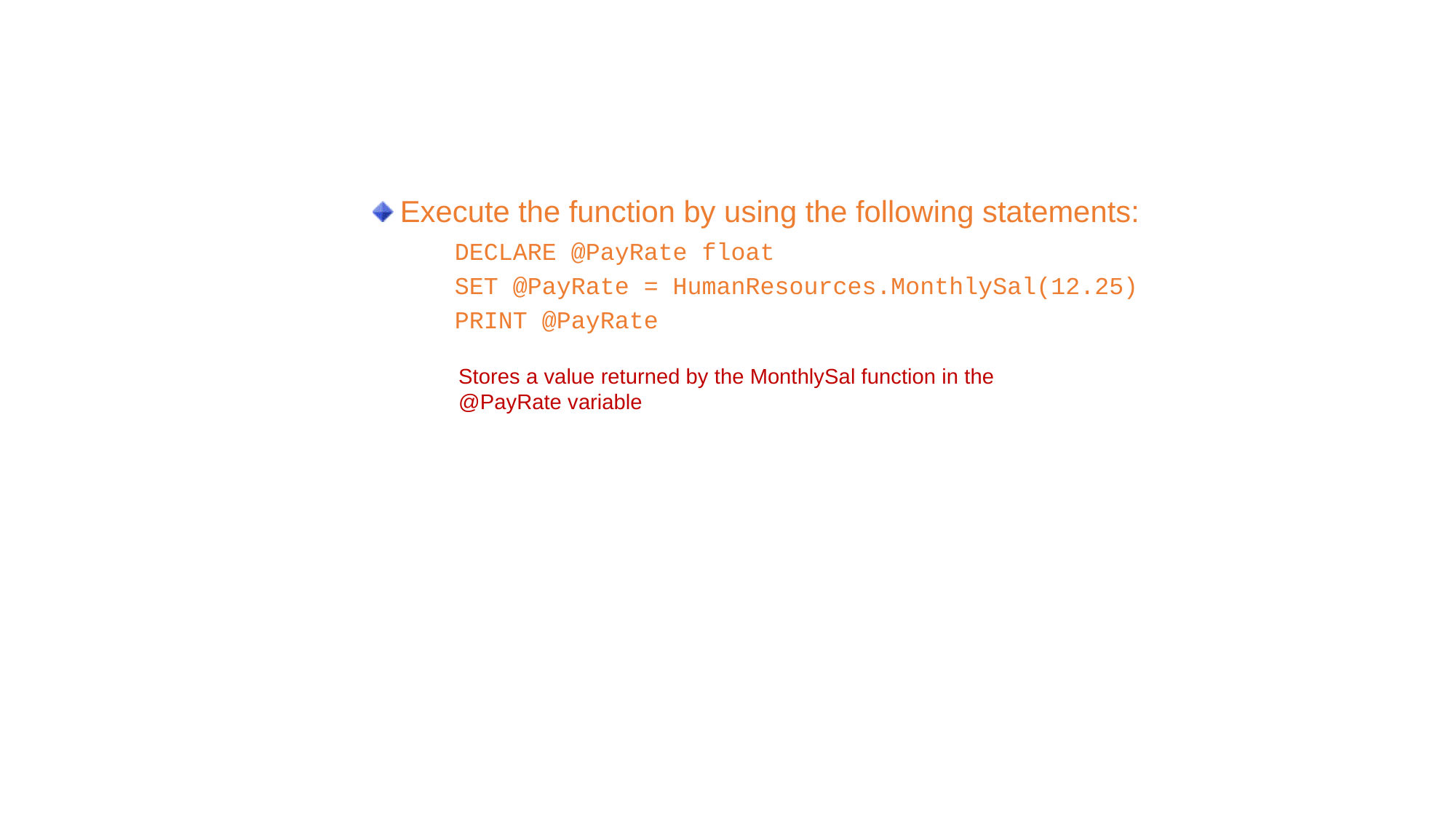

Creating UDFs (Contd.)
Execute the function by using the following statements:
	DECLARE @PayRate float
	SET @PayRate = HumanResources.MonthlySal(12.25)
	PRINT @PayRate

Stores a value returned by the MonthlySal function in the @PayRate variable